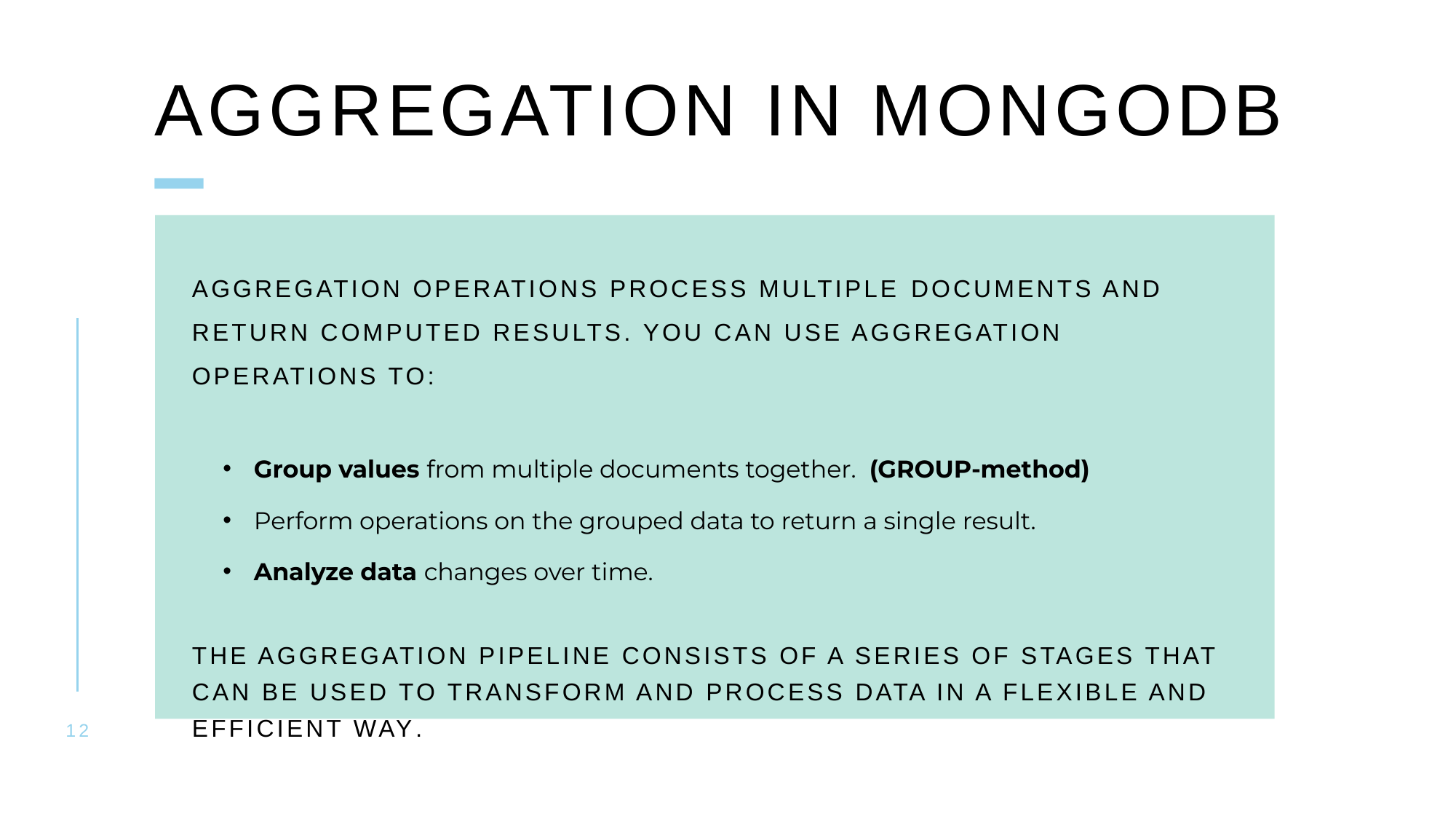

# Aggregation in mongodb
Aggregation operations process multiple documents and return computed results. You can use aggregation operations to:

Group values from multiple documents together.  (GROUP-method)
Perform operations on the grouped data to return a single result.
Analyze data changes over time.

The aggregation pipeline consists of a series of stages that can be used to transform and process data in a flexible and efficient way.

12